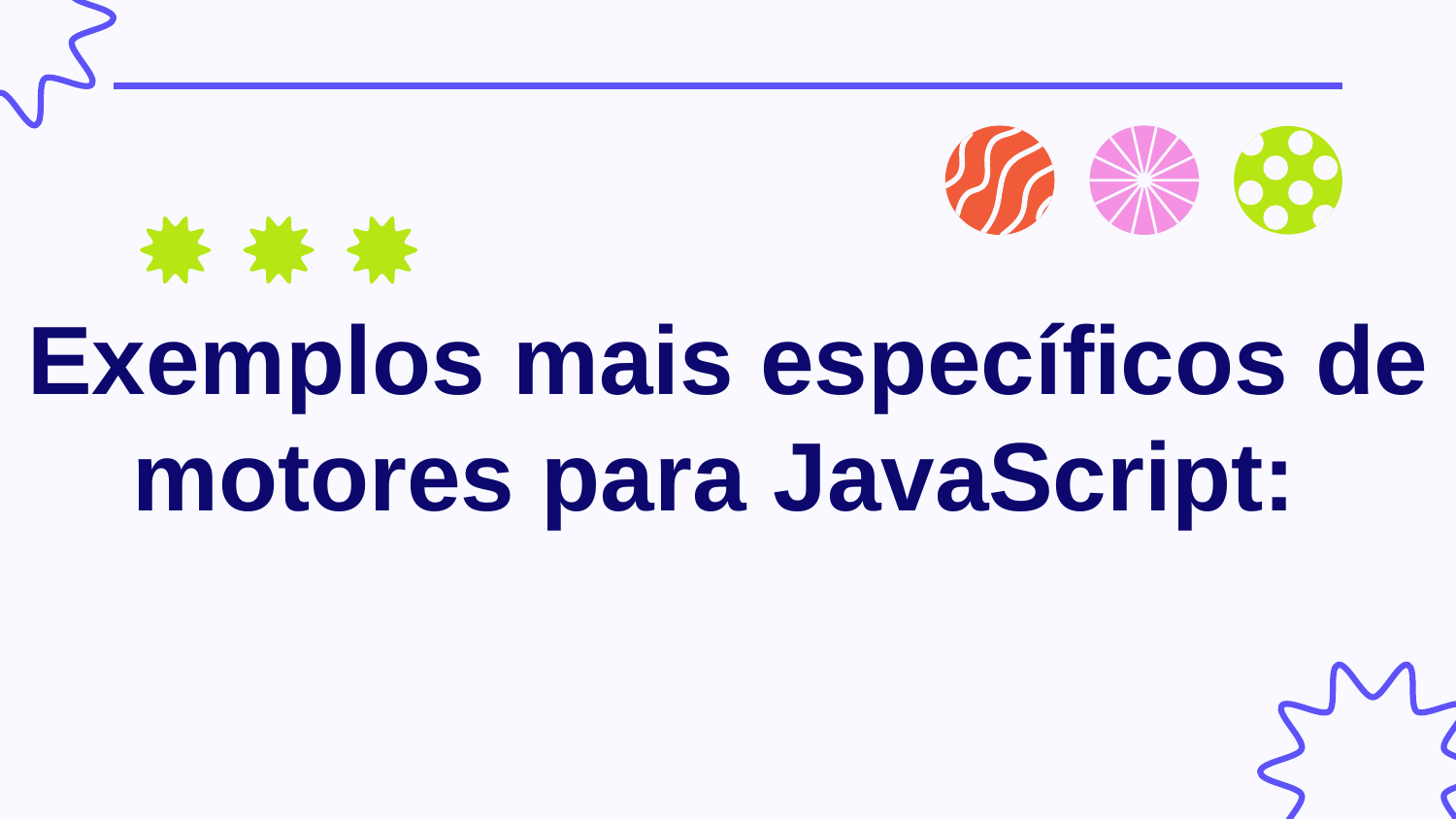

# Exemplos mais específicos de motores para JavaScript: